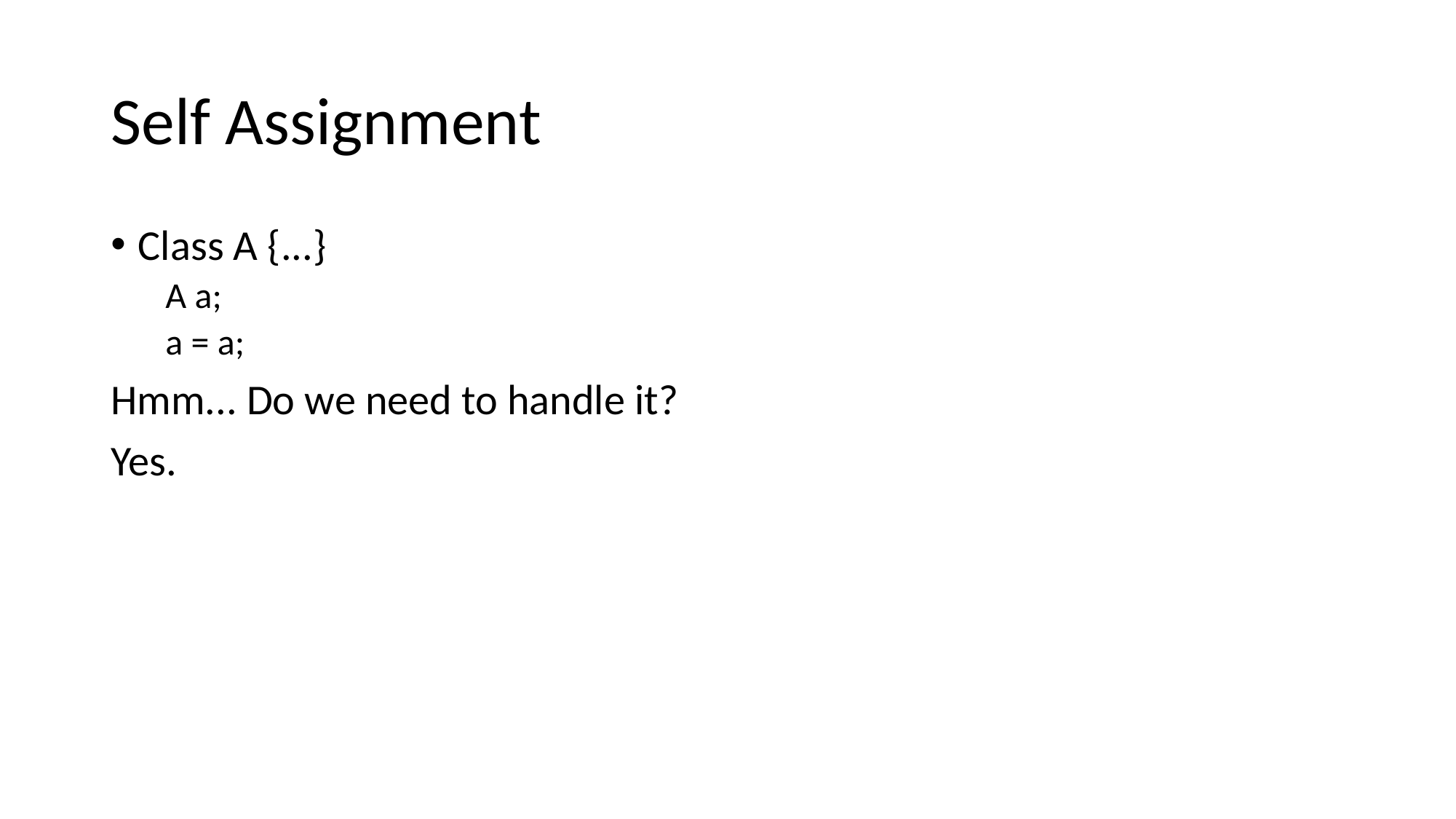

# Self Assignment
Class A {...}
A a;
a = a;
Hmm... Do we need to handle it?
Yes.